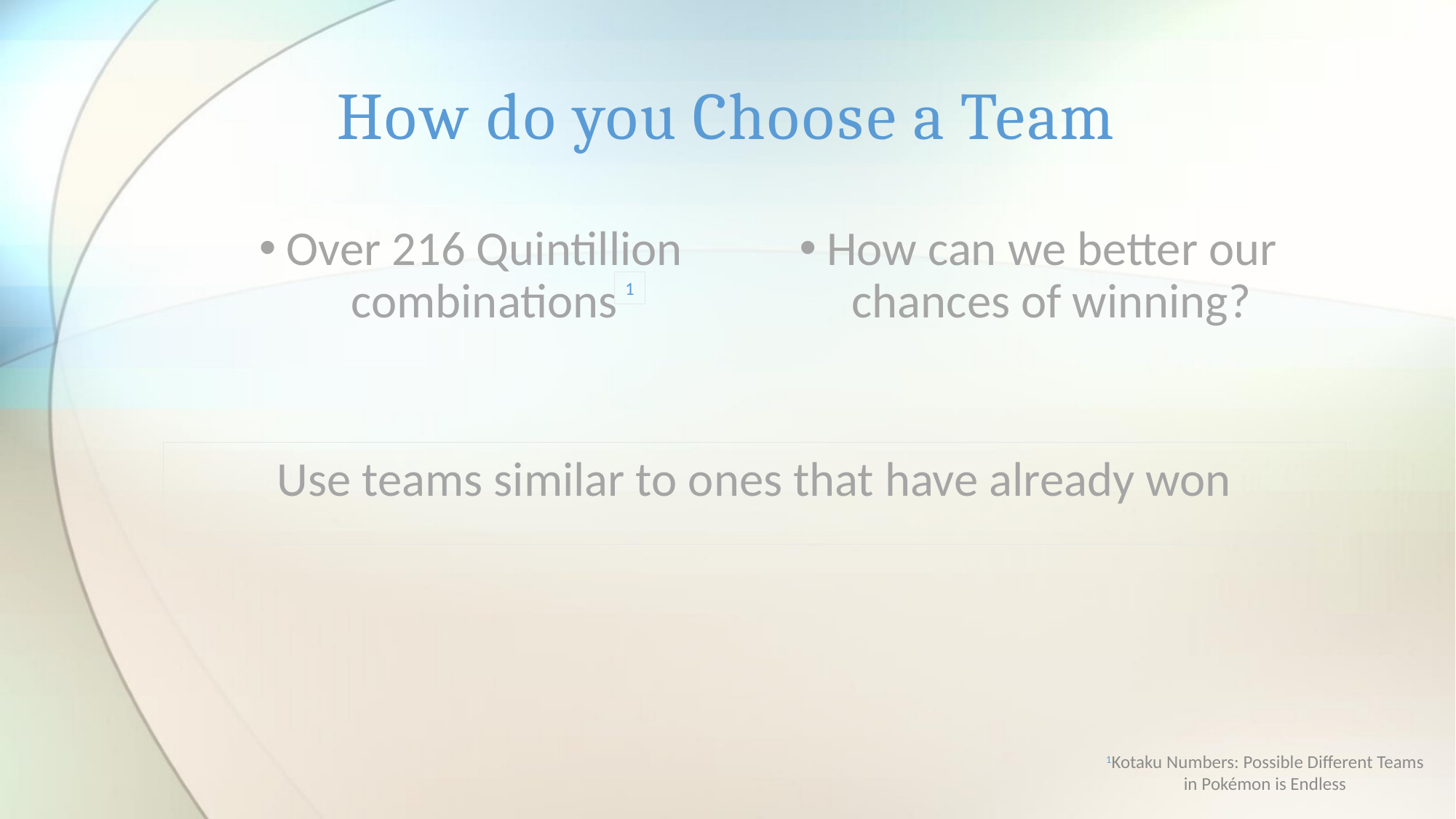

# How do you Choose a Team
Over 216 Quintillion combinations
How can we better our chances of winning?

1
Use teams similar to ones that have already won

1Kotaku Numbers: Possible Different Teams in Pokémon is Endless